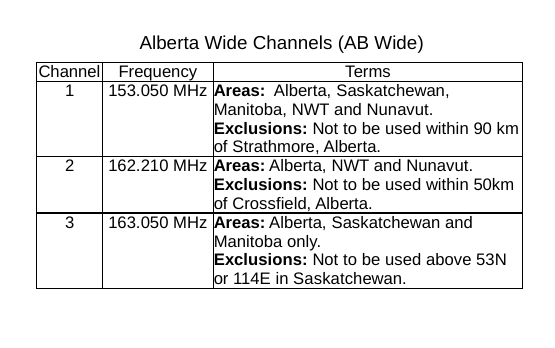

Alberta Wide Channels (AB Wide)
| Channel | Frequency | Terms |
| --- | --- | --- |
| 1 | 153.050 MHz | Areas: Alberta, Saskatchewan, Manitoba, NWT and Nunavut. Exclusions: Not to be used within 90 km of Strathmore, Alberta. |
| 2 | 162.210 MHz | Areas: Alberta, NWT and Nunavut. Exclusions: Not to be used within 50km of Crossfield, Alberta. |
| 3 | 163.050 MHz | Areas: Alberta, Saskatchewan and Manitoba only. Exclusions: Not to be used above 53N or 114E in Saskatchewan. |